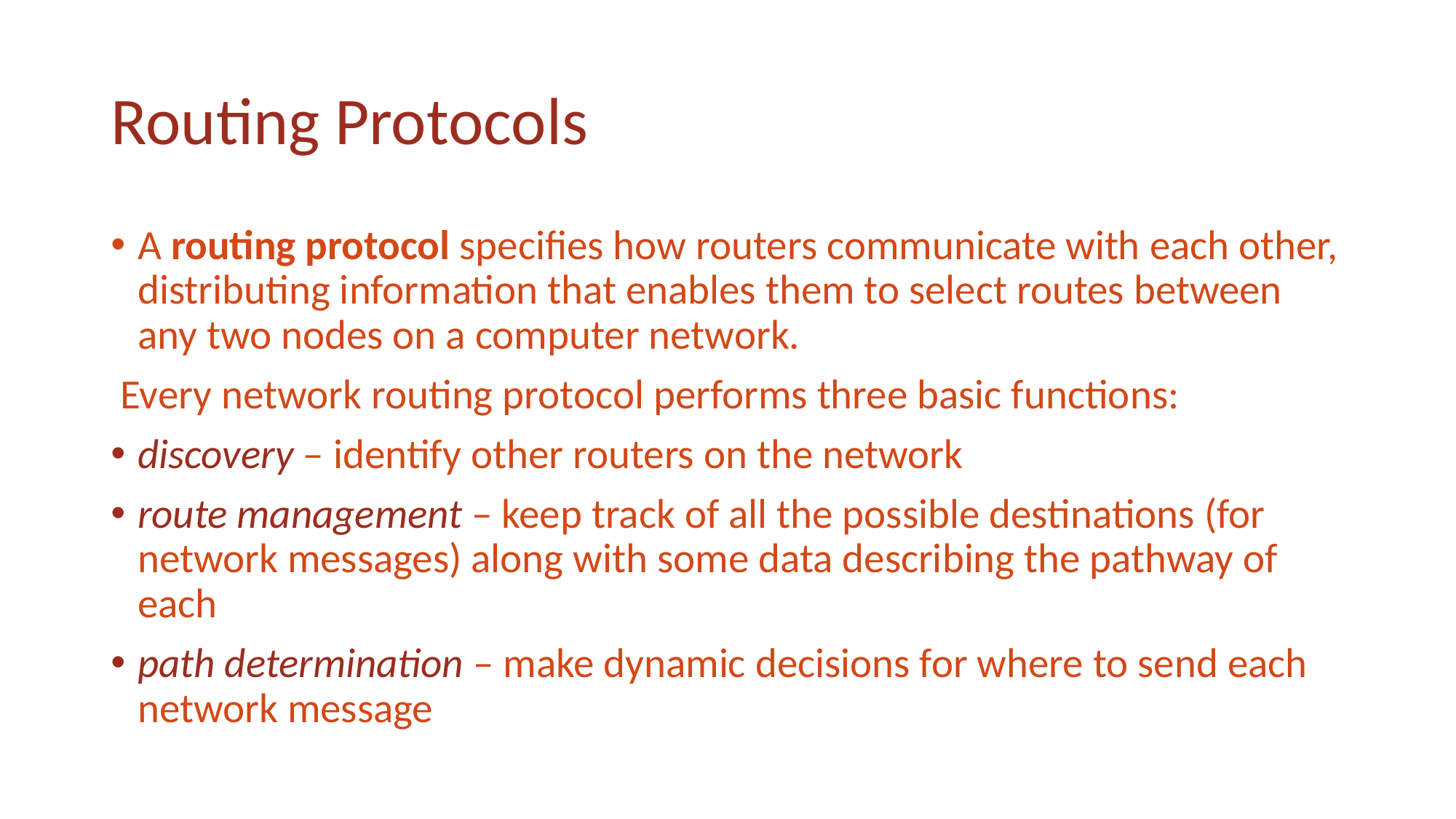

# Routing Protocols
A routing protocol specifies how routers communicate with each other, distributing information that enables them to select routes between any two nodes on a computer network.
 Every network routing protocol performs three basic functions:
discovery – identify other routers on the network
route management – keep track of all the possible destinations (for network messages) along with some data describing the pathway of each
path determination – make dynamic decisions for where to send each network message